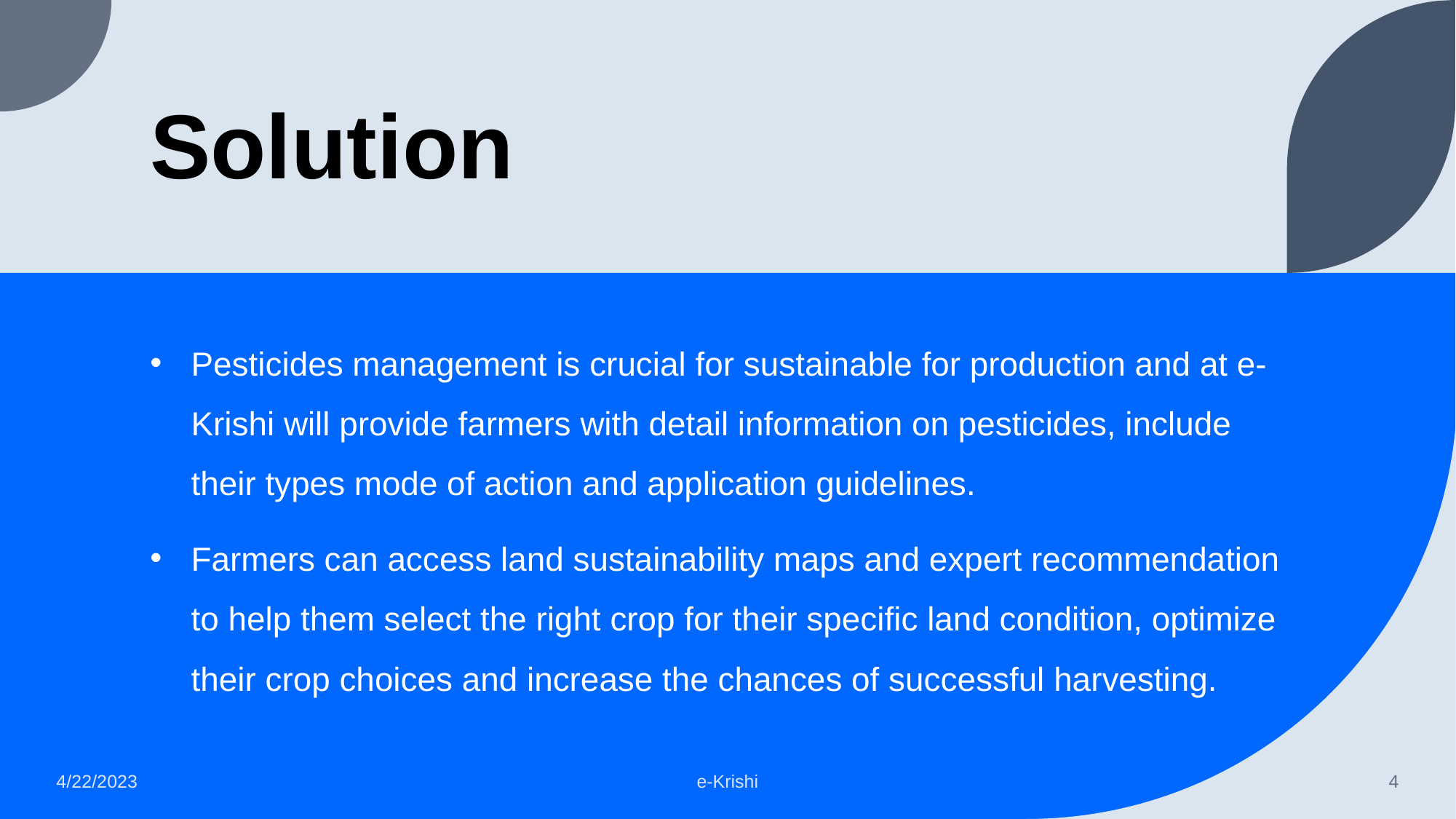

# Solution
Pesticides management is crucial for sustainable for production and at e-Krishi will provide farmers with detail information on pesticides, include their types mode of action and application guidelines.
Farmers can access land sustainability maps and expert recommendation to help them select the right crop for their specific land condition, optimize their crop choices and increase the chances of successful harvesting.
4/22/2023
e-Krishi
4